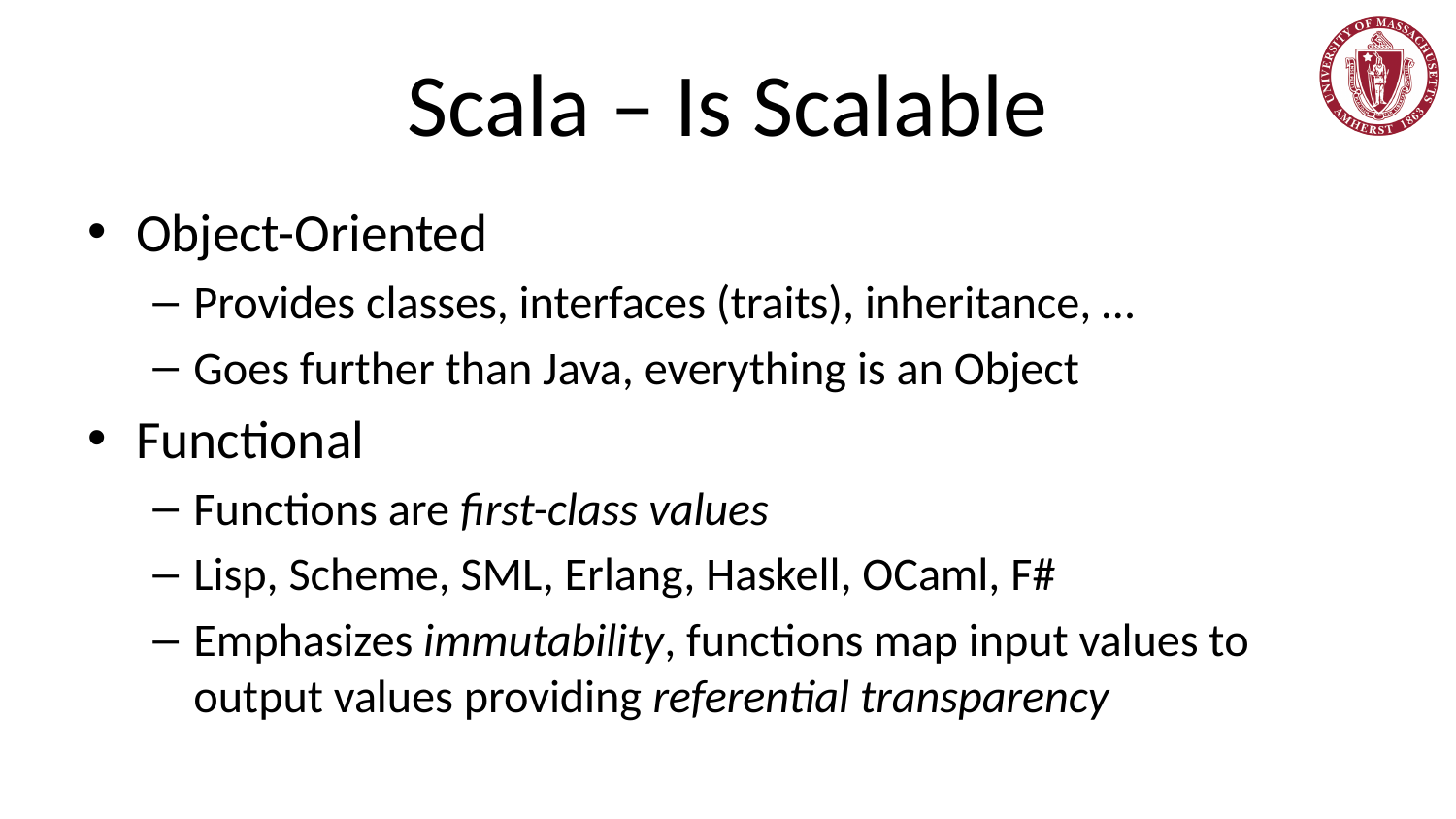

# Scala – Is Scalable
Object-Oriented
Provides classes, interfaces (traits), inheritance, …
Goes further than Java, everything is an Object
Functional
Functions are first-class values
Lisp, Scheme, SML, Erlang, Haskell, OCaml, F#
Emphasizes immutability, functions map input values to output values providing referential transparency